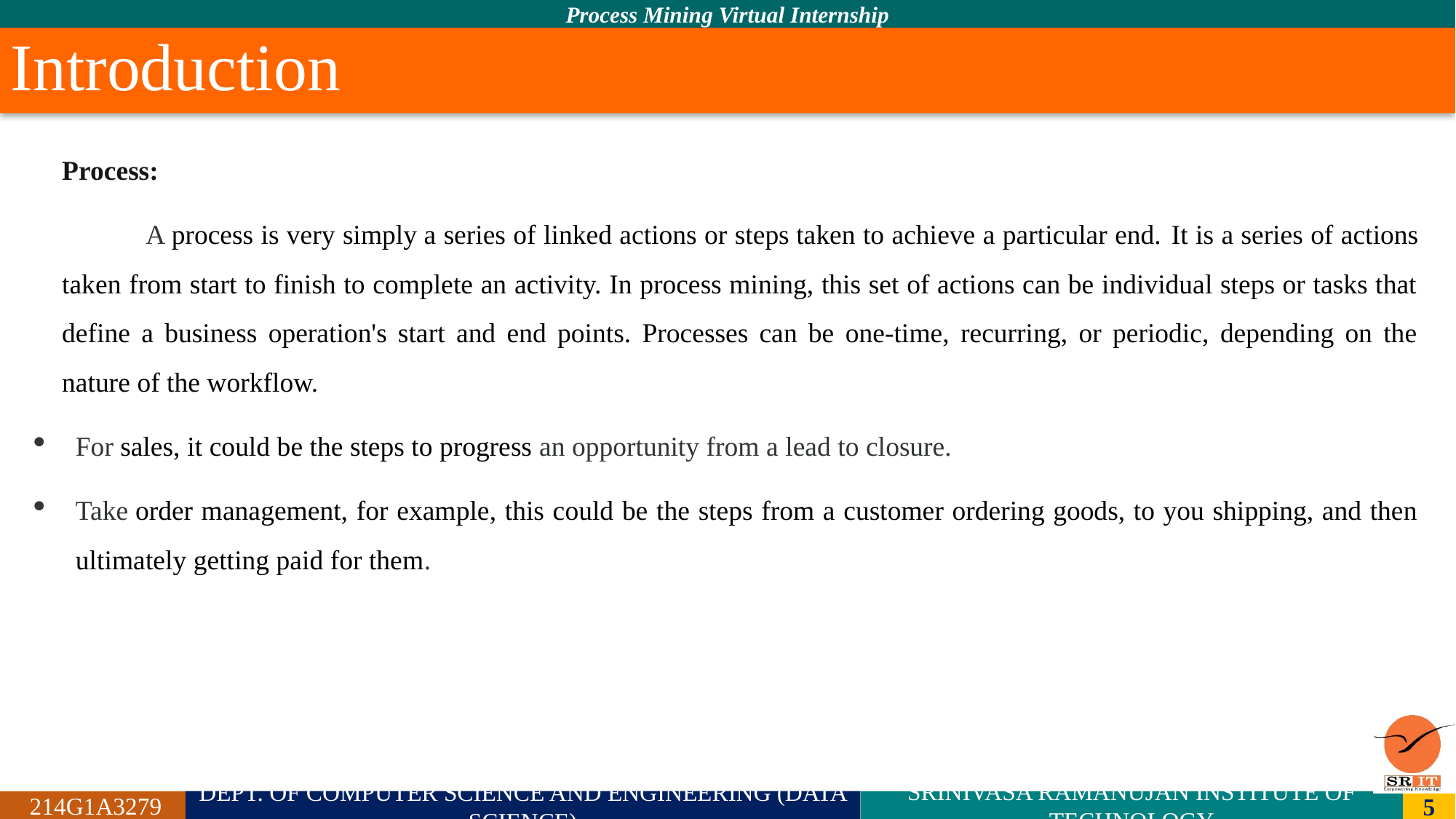

# Introduction
Process:
           A process is very simply a series of linked actions or steps taken to achieve a particular end. It is a series of actions taken from start to finish to complete an activity. In process mining, this set of actions can be individual steps or tasks that define a business operation's start and end points. Processes can be one-time, recurring, or periodic, depending on the nature of the workflow.
For sales, it could be the steps to progress an opportunity from a lead to closure.
Take order management, for example, this could be the steps from a customer ordering goods, to you shipping, and then ultimately getting paid for them.